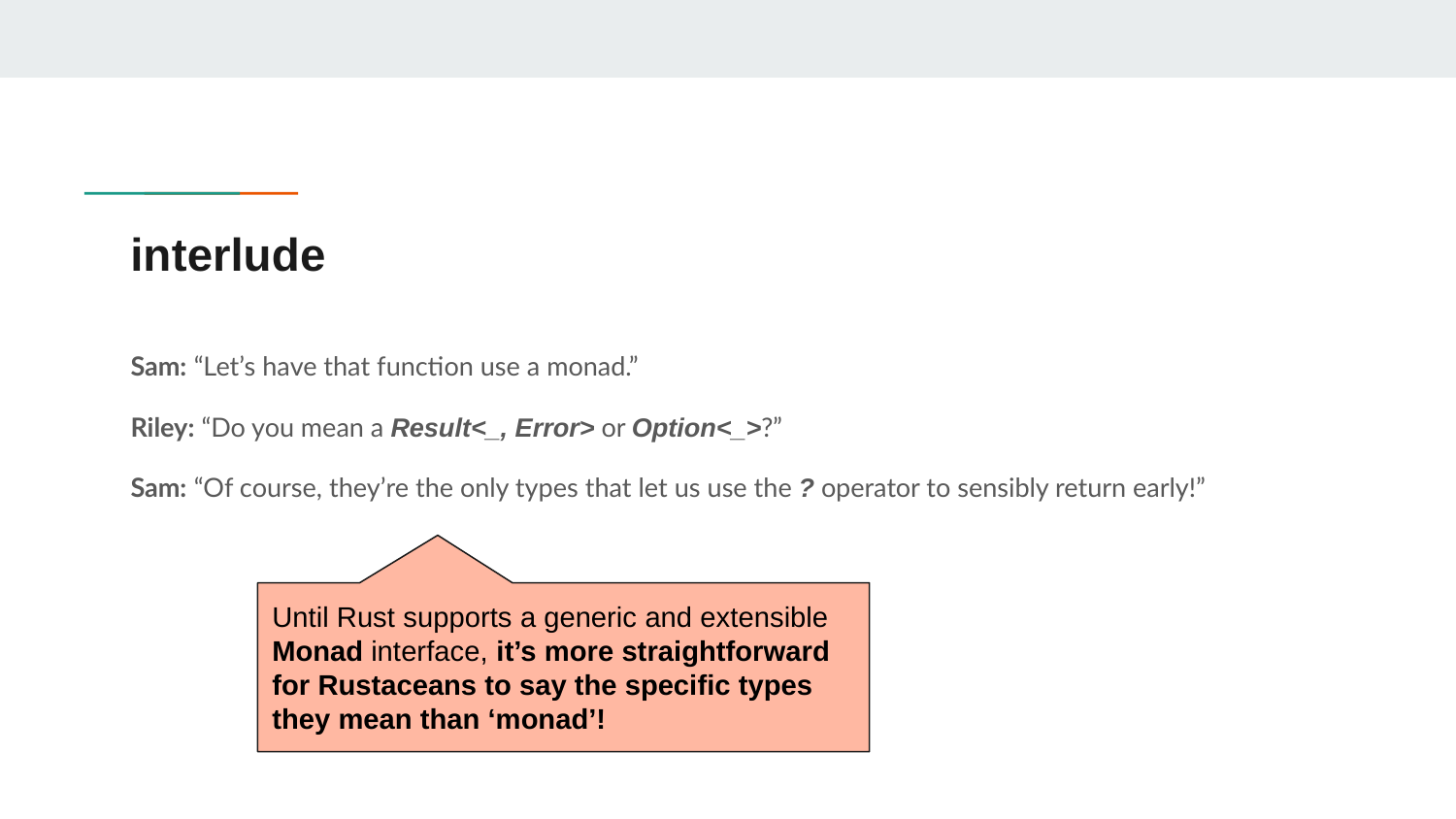

# interlude
Sam: “Let’s have that function use a monad.”
Riley: “Do you mean a Result<_, Error> or Option<_>?”
Sam: “Of course, they’re the only types that let us use the ? operator to sensibly return early!”
Until Rust supports a generic and extensible Monad interface, it’s more straightforward for Rustaceans to say the specific types they mean than ‘monad’!